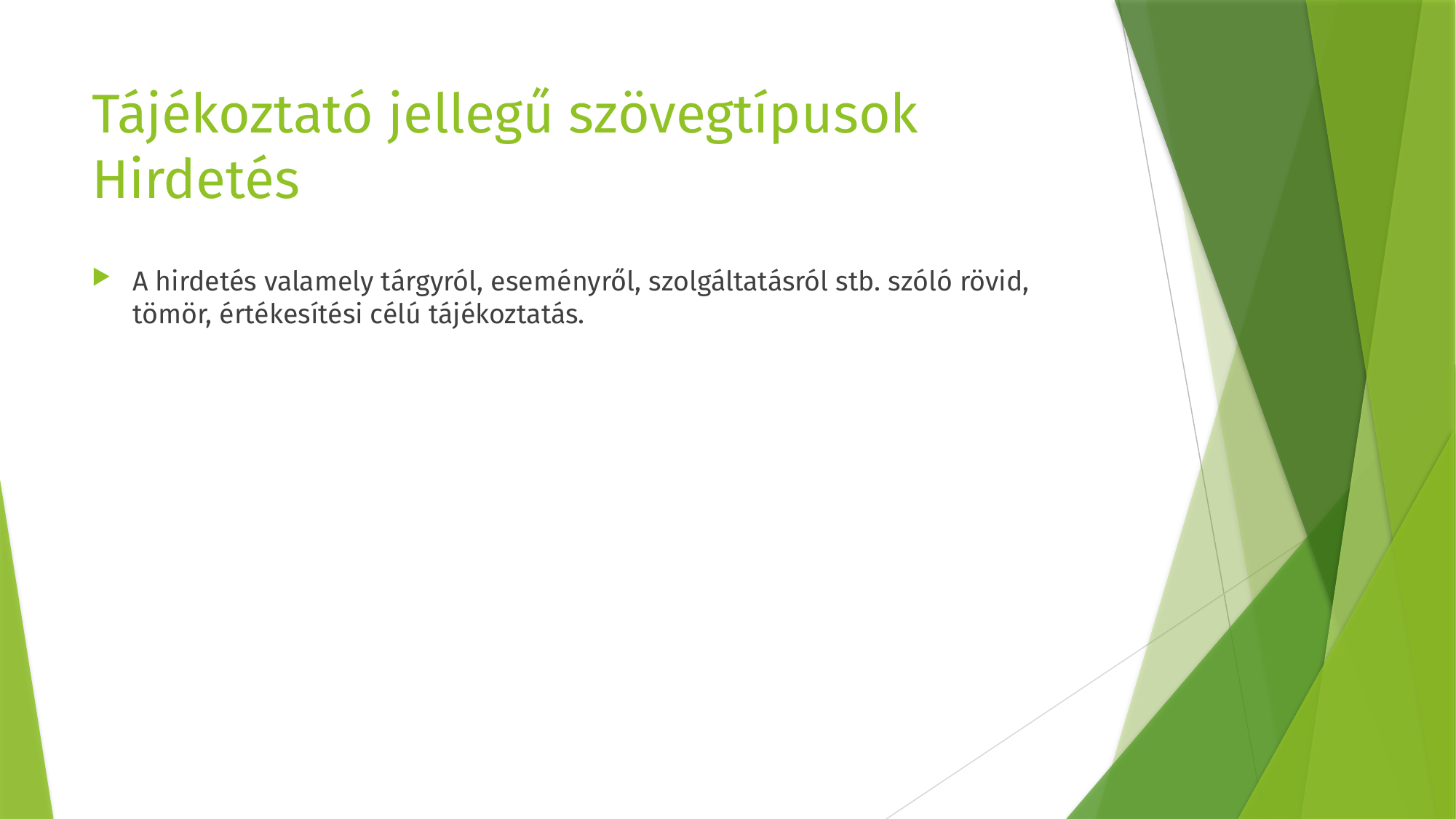

# Tájékoztató jellegű szövegtípusok Hirdetés
A hirdetés valamely tárgyról, eseményről, szolgáltatásról stb. szóló rövid, tömör, értékesítési célú tájékoztatás.